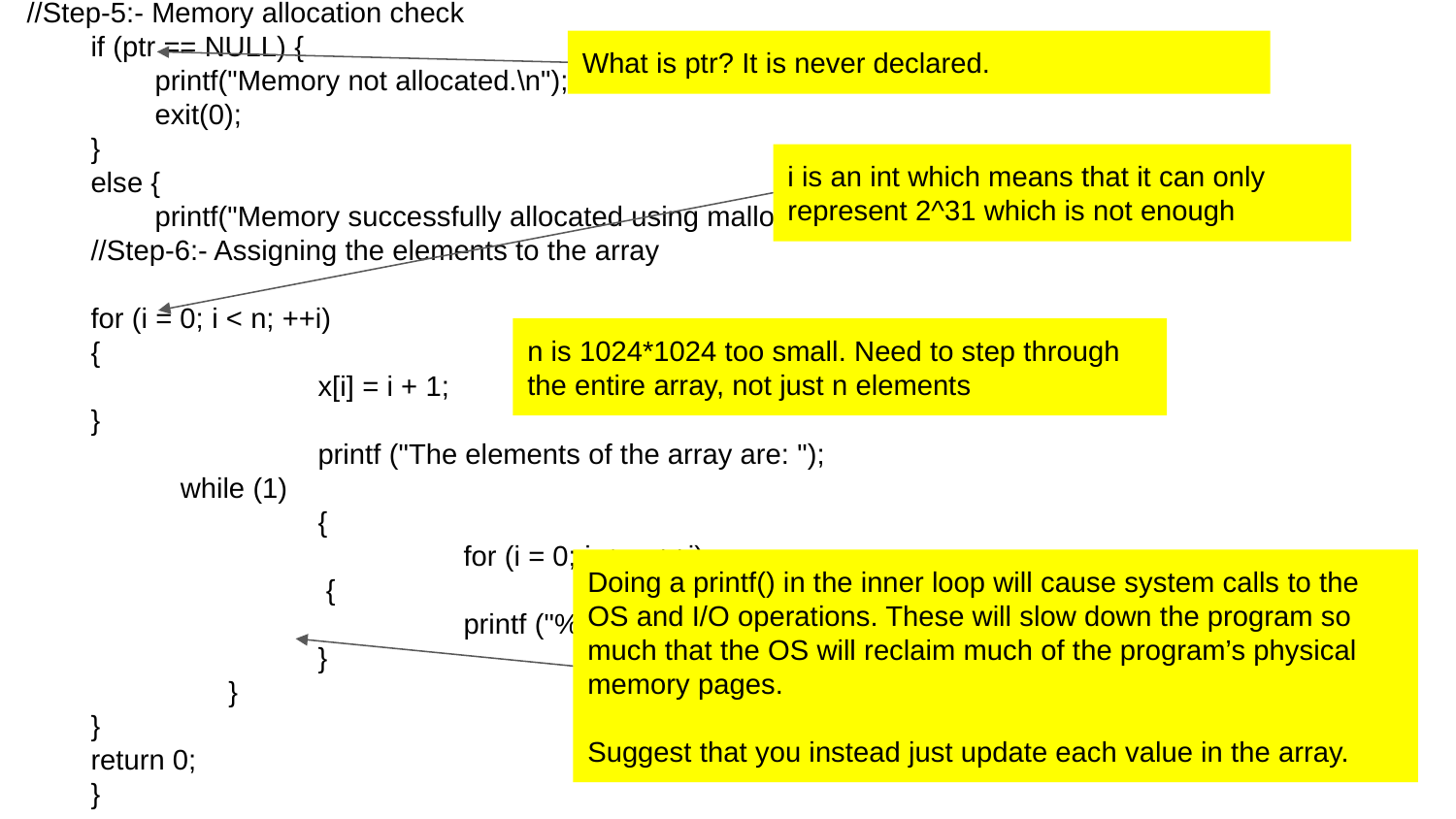

//Step-5:- Memory allocation check
        if (ptr == NULL) {
                printf("Memory not allocated.\n");
                exit(0);
        }
        else {
                printf("Memory successfully allocated using malloc.\n");
        //Step-6:- Assigning the elements to the array

        for (i = 0; i < n; ++i)
        {
        		x[i] = i + 1;
        }
        		printf ("The elements of the array are: ");
       	 while (1)
        		{
        			for (i = 0; i < n; ++i)
       		 {
        			printf ("%d, ", x[i]);
        		}
        	       }
        }
        return 0;
        }

What is ptr? It is never declared.
i is an int which means that it can only represent 2^31 which is not enough
n is 1024*1024 too small. Need to step through the entire array, not just n elements
Doing a printf() in the inner loop will cause system calls to the OS and I/O operations. These will slow down the program so much that the OS will reclaim much of the program’s physical memory pages.
Suggest that you instead just update each value in the array.